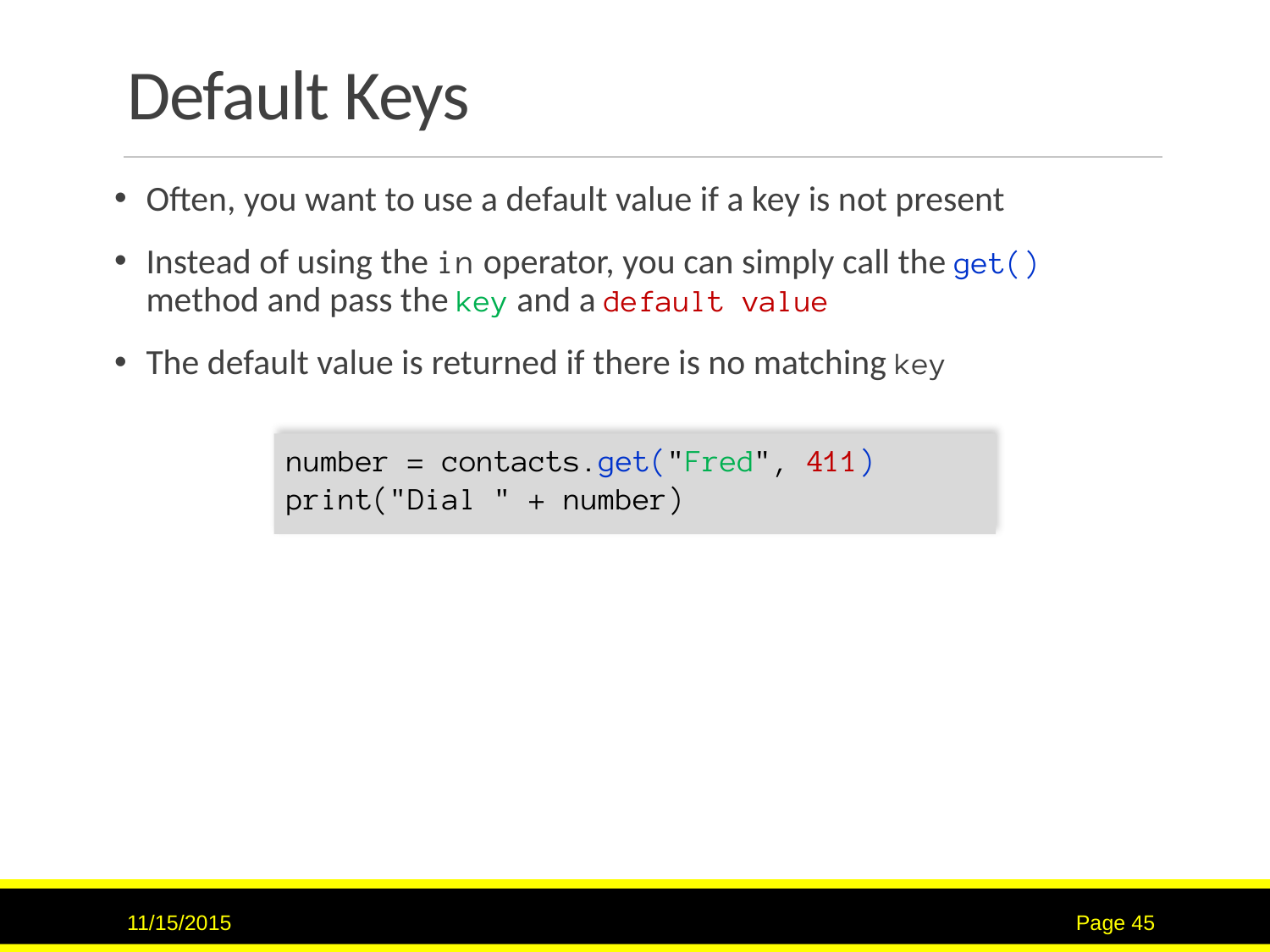

# Default Keys
Often, you want to use a default value if a key is not present
Instead of using the in operator, you can simply call the get() method and pass the key and a default value
The default value is returned if there is no matching key
number = contacts.get("Fred", 411)
print("Dial " + number)
11/15/2015
Page 45